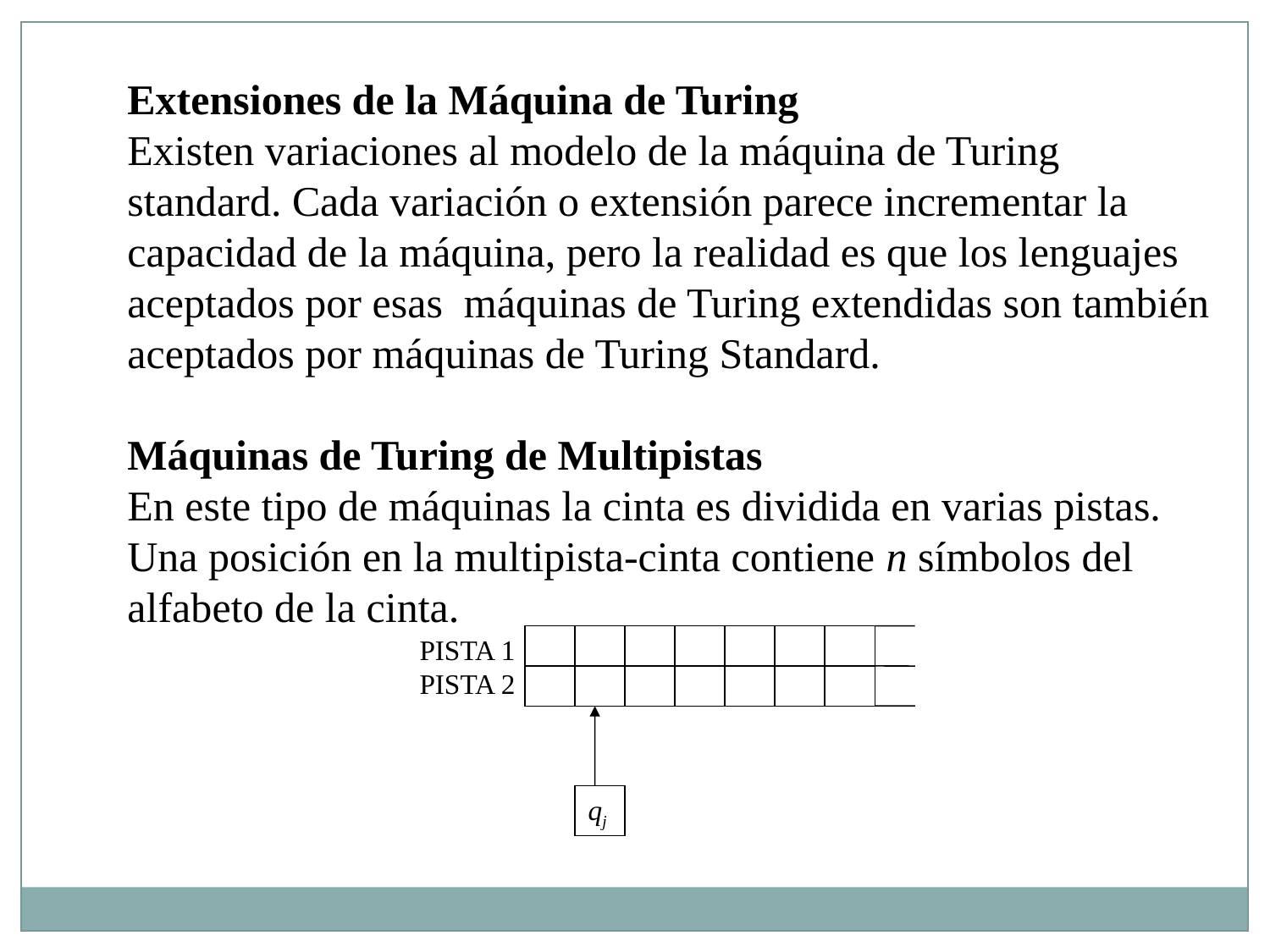

Extensiones de la Máquina de Turing
Existen variaciones al modelo de la máquina de Turing standard. Cada variación o extensión parece incrementar la capacidad de la máquina, pero la realidad es que los lenguajes aceptados por esas  máquinas de Turing extendidas son también aceptados por máquinas de Turing Standard.

Máquinas de Turing de Multipistas
En este tipo de máquinas la cinta es dividida en varias pistas. Una posición en la multipista-cinta contiene n símbolos del alfabeto de la cinta.
PISTA 1
PISTA 2

qj